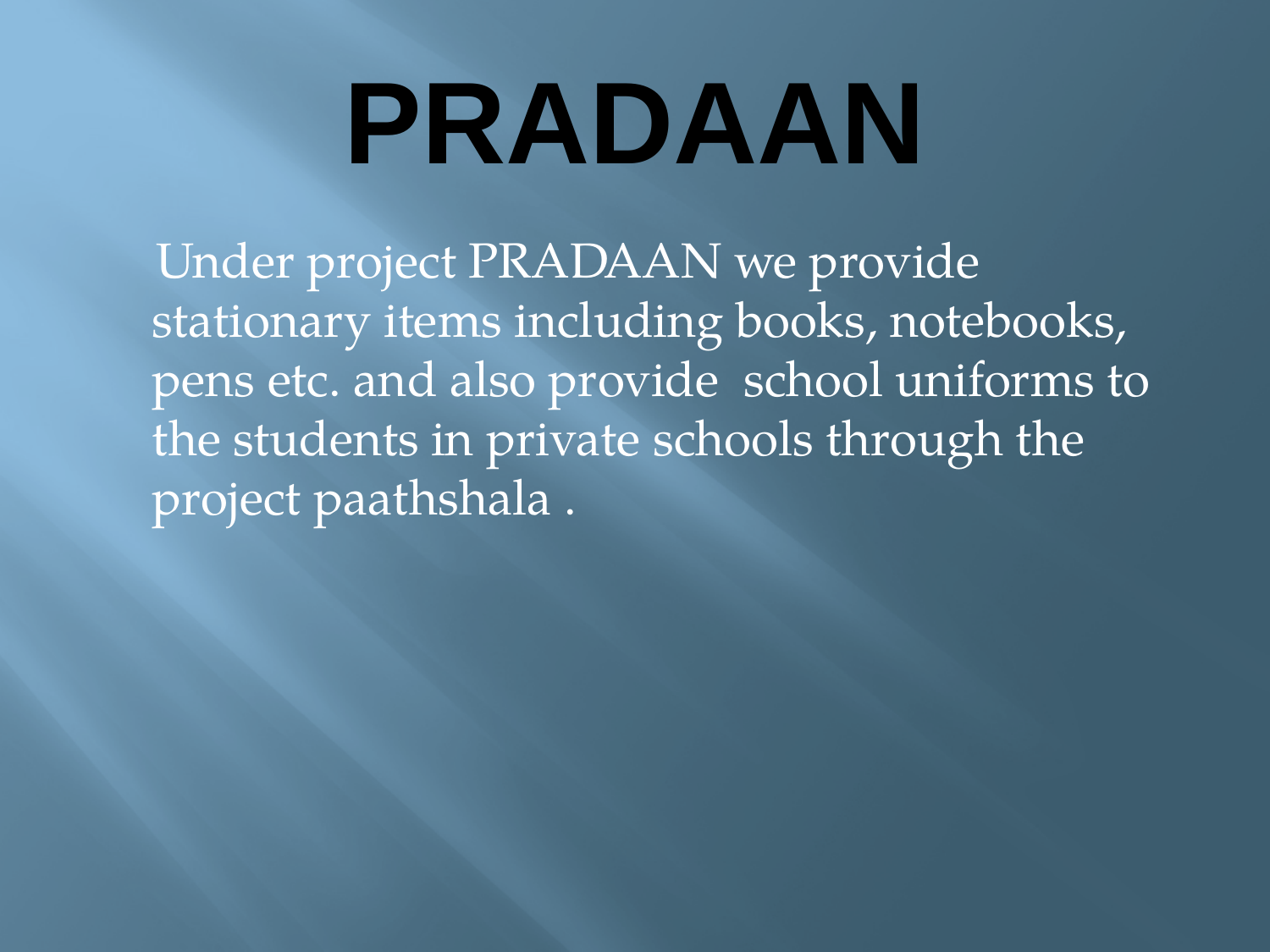

# PRADAAN
     Under project PRADAAN we provide stationary items including books, notebooks, pens etc. and also provide  school uniforms to the students in private schools through the project paathshala .